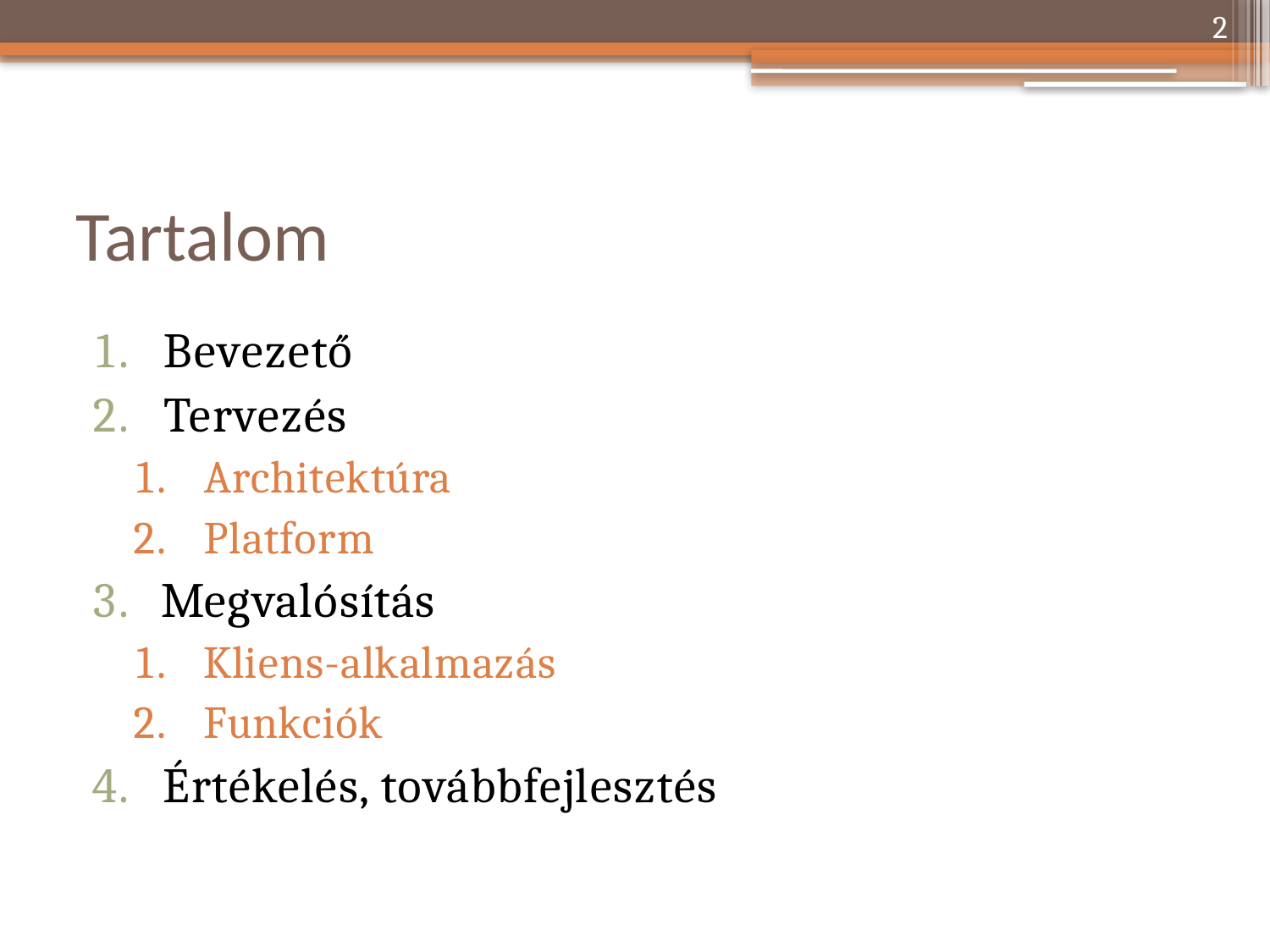

2
# Tartalom
Bevezető
Tervezés
Architektúra
Platform
Megvalósítás
Kliens-alkalmazás
Funkciók
Értékelés, továbbfejlesztés